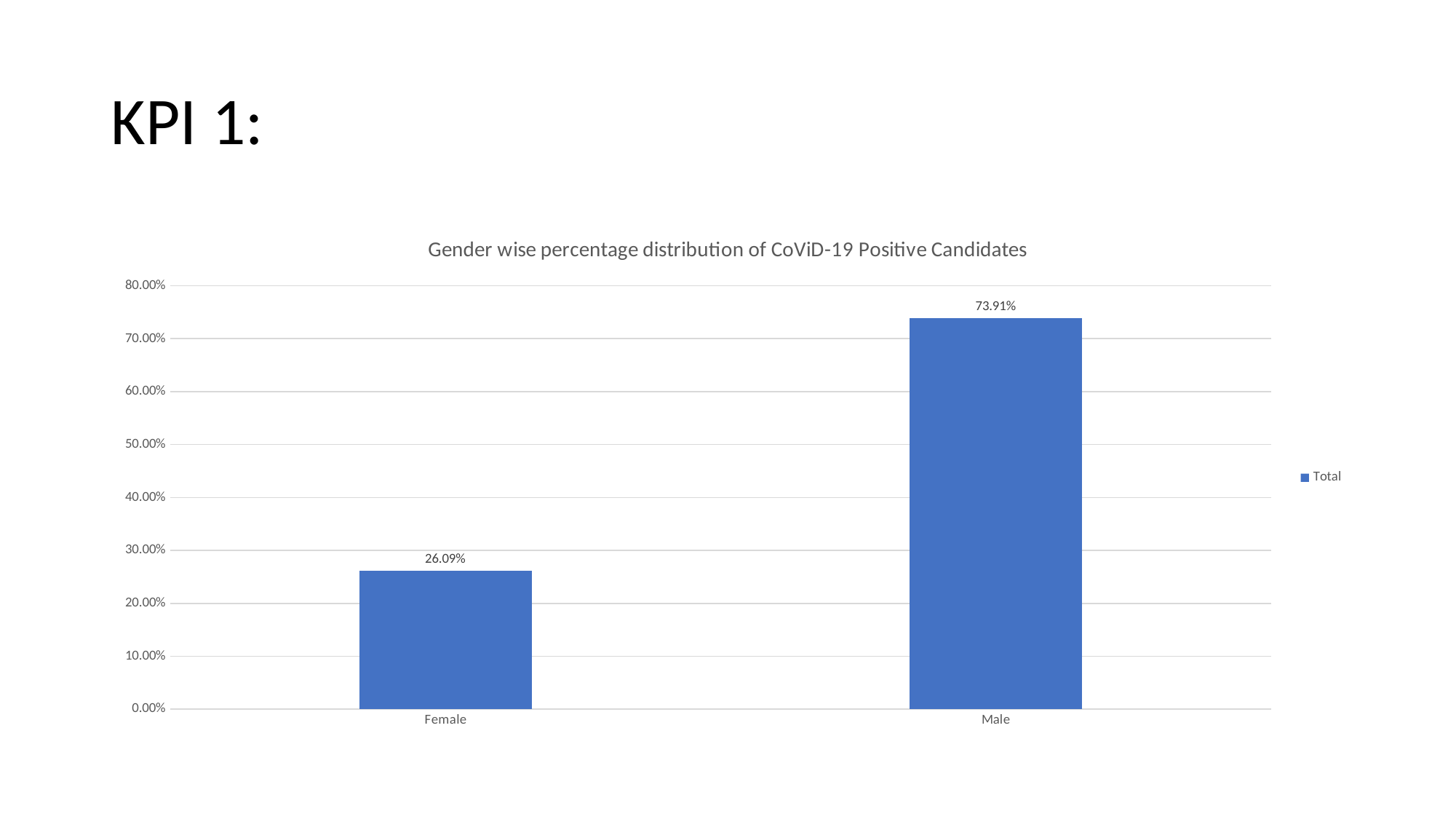

# KPI 1:

### Chart: Gender wise percentage distribution of CoViD-19 Positive Candidates

| Category | Total |
|---|---|
| Female | 0.2608695652173913 |
| Male | 0.7391304347826086 |